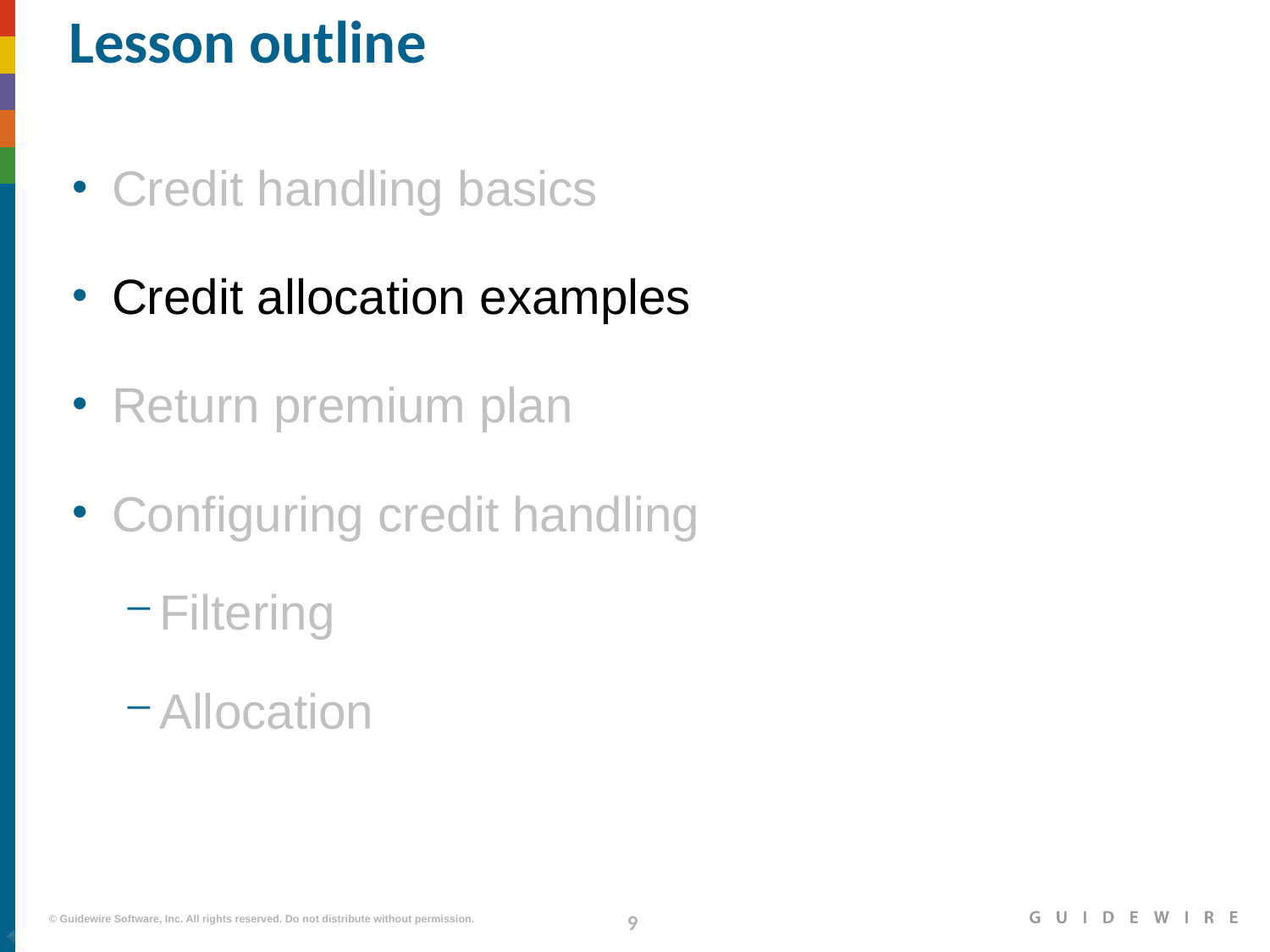

# Lesson outline
Credit handling basics
Credit allocation examples
Return premium plan
Configuring credit handling
Filtering
Allocation